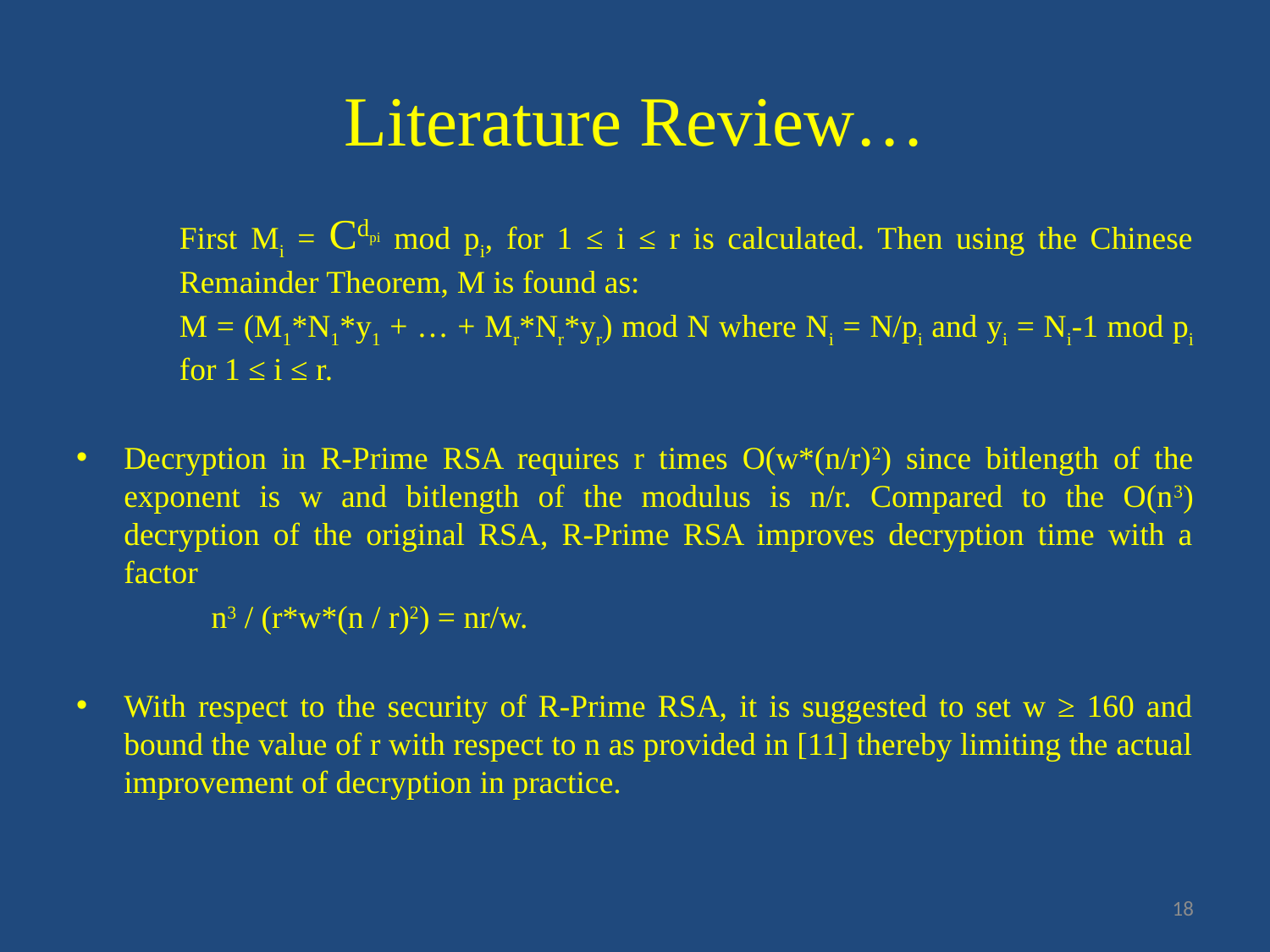

# Literature Review…
	First Mi = Cdpi mod pi, for 1 ≤ i ≤ r is calculated. Then using the Chinese Remainder Theorem, M is found as:
	M = (M1*N1*y1 + … + Mr*Nr*yr) mod N where Ni = N/pi and yi = Ni-1 mod pi for 1 ≤ i ≤ r.

Decryption in R-Prime RSA requires r times O(w*(n/r)2) since bitlength of the exponent is w and bitlength of the modulus is n/r. Compared to the O(n3) decryption of the original RSA, R-Prime RSA improves decryption time with a factor
 n3 / (r*w*(n / r)2) = nr/w.

With respect to the security of R-Prime RSA, it is suggested to set w ≥ 160 and bound the value of r with respect to n as provided in [11] thereby limiting the actual improvement of decryption in practice.

18